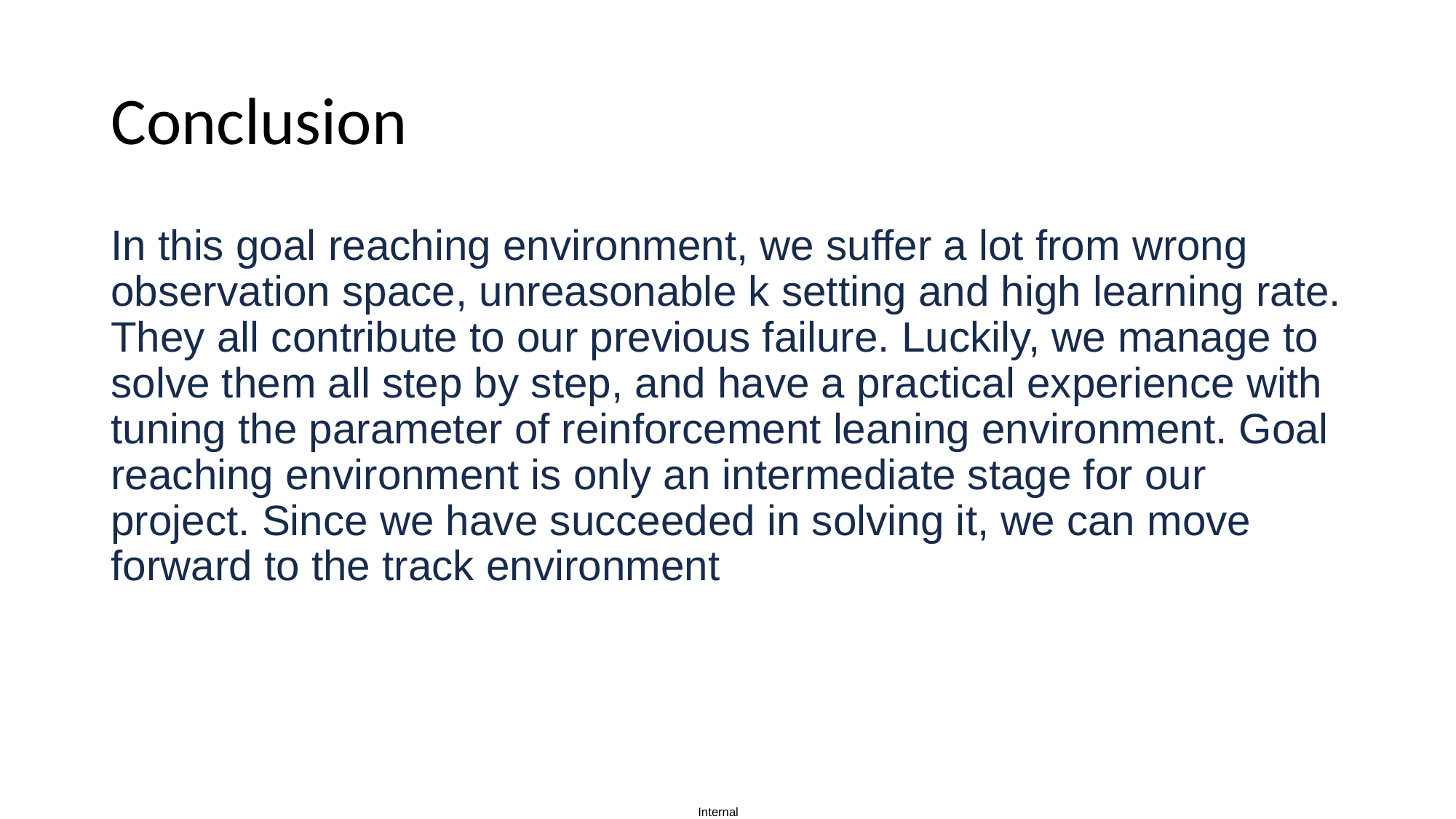

# Conclusion
In this goal reaching environment, we suffer a lot from wrong observation space, unreasonable k setting and high learning rate. They all contribute to our previous failure. Luckily, we manage to solve them all step by step, and have a practical experience with tuning the parameter of reinforcement leaning environment. Goal reaching environment is only an intermediate stage for our project. Since we have succeeded in solving it, we can move forward to the track environment